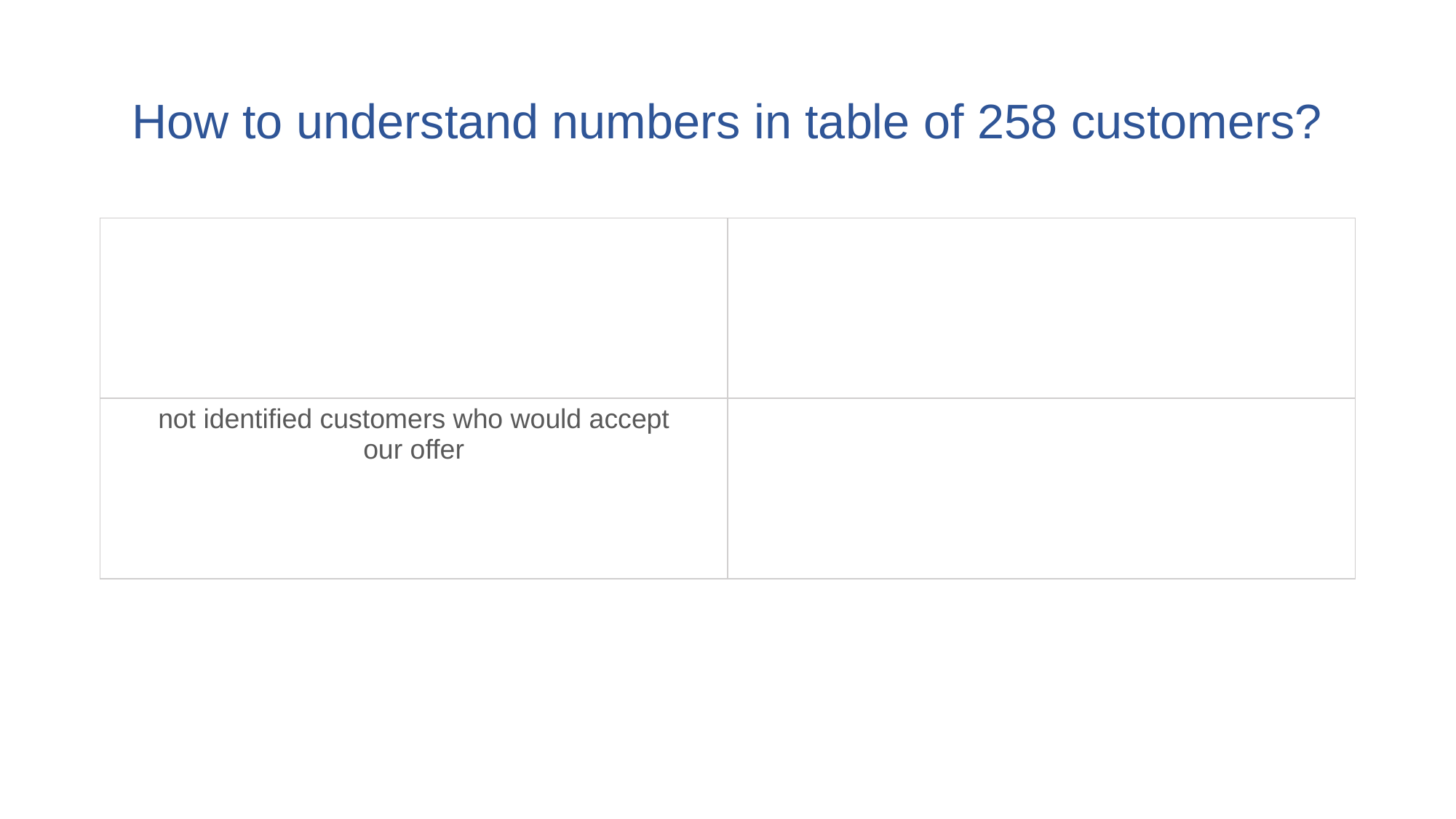

# How to understand numbers in table of 258 customers?
|  |  |
| --- | --- |
| not identified customers who would accept our offer |  |